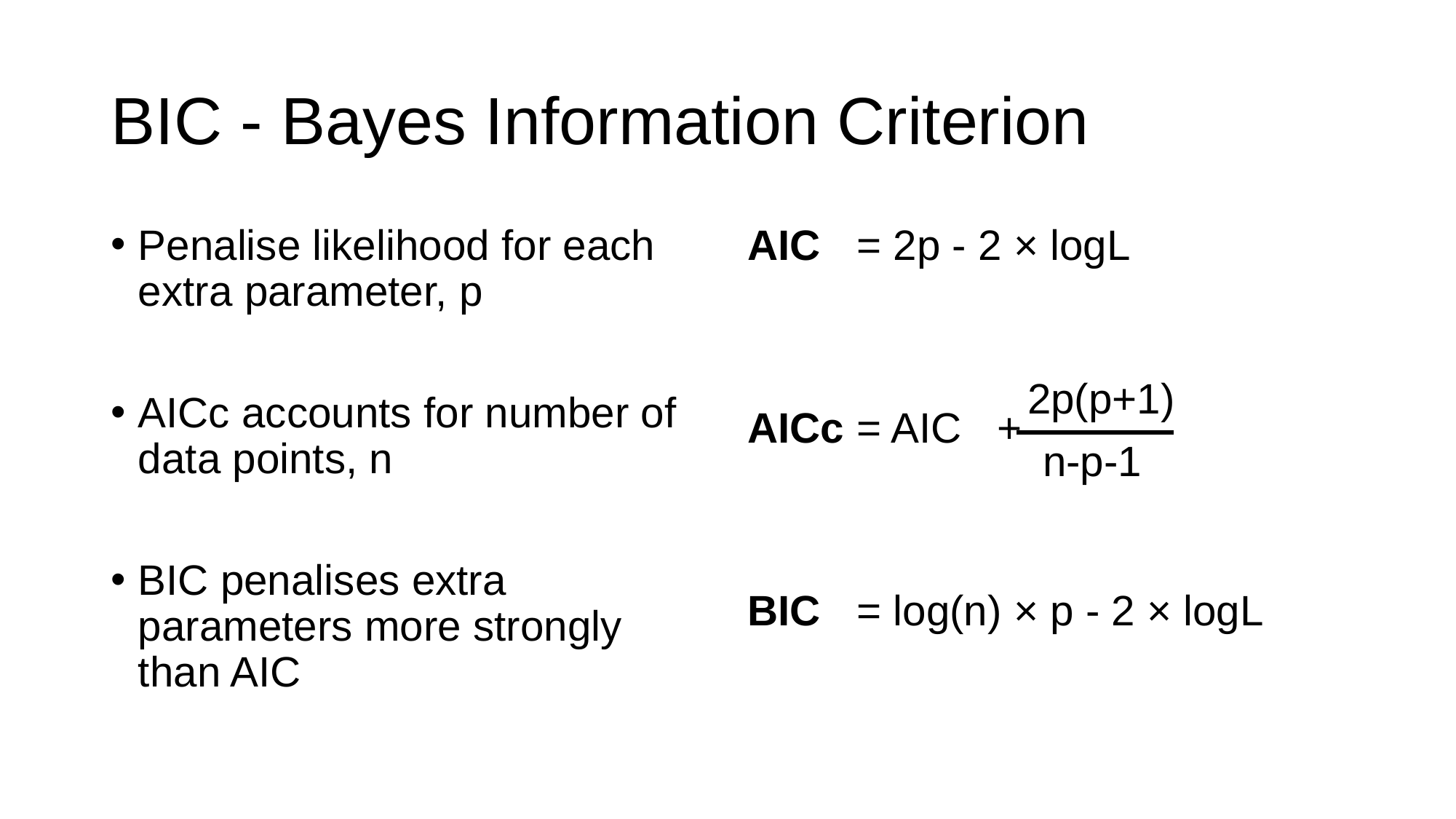

# BIC - Bayes Information Criterion
Penalise likelihood for each extra parameter, p

AICc accounts for number of data points, n

BIC penalises extra parameters more strongly than AIC
AIC 	= 2p - 2 × logL

AICc 	= AIC   +

BIC 	= log(n) × p - 2 × logL
2p(p+1)
n-p-1